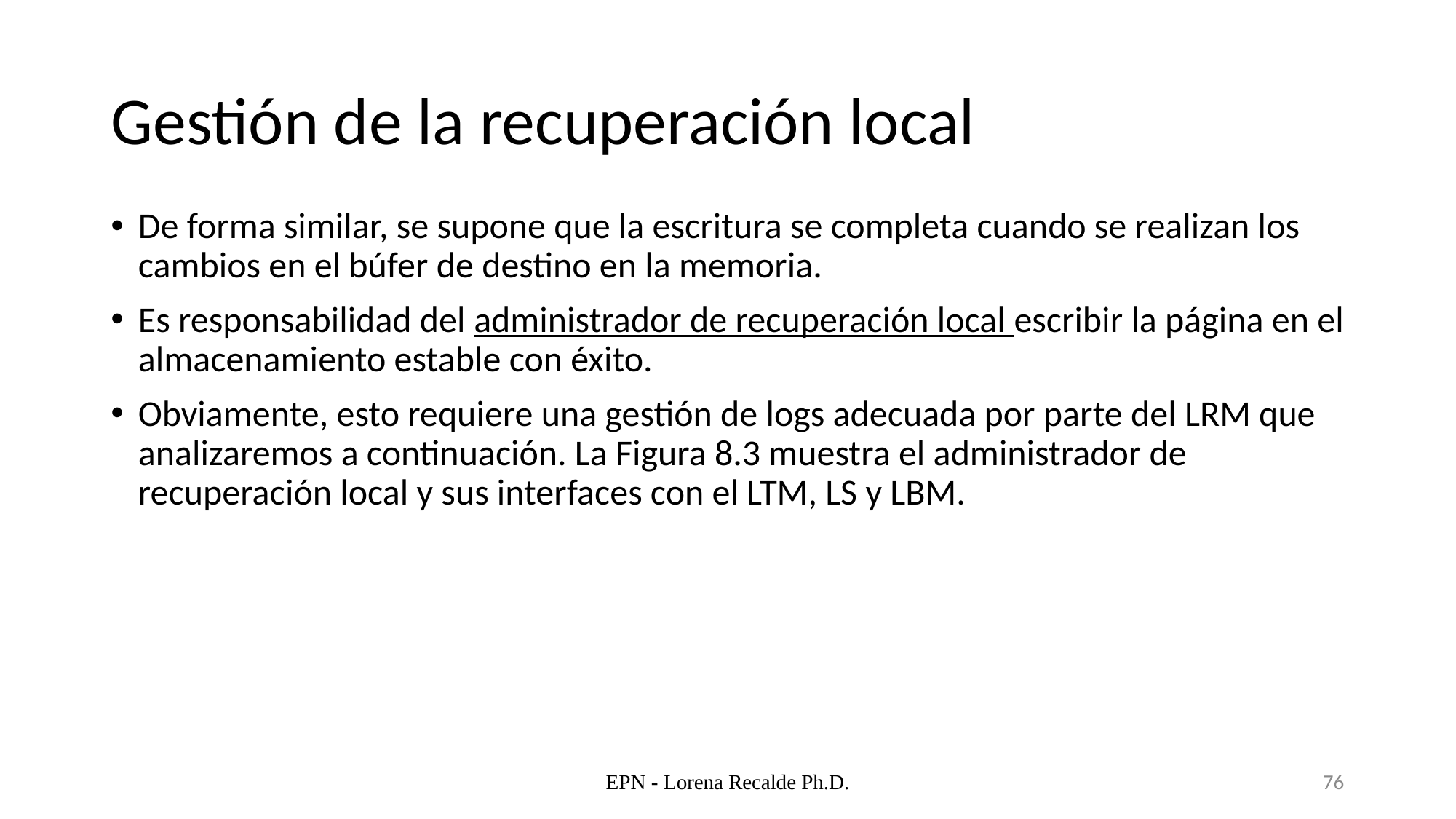

# Gestión de la recuperación local
De forma similar, se supone que la escritura se completa cuando se realizan los cambios en el búfer de destino en la memoria.
Es responsabilidad del administrador de recuperación local escribir la página en el almacenamiento estable con éxito.
Obviamente, esto requiere una gestión de logs adecuada por parte del LRM que analizaremos a continuación. La Figura 8.3 muestra el administrador de recuperación local y sus interfaces con el LTM, LS y LBM.
EPN - Lorena Recalde Ph.D.
76